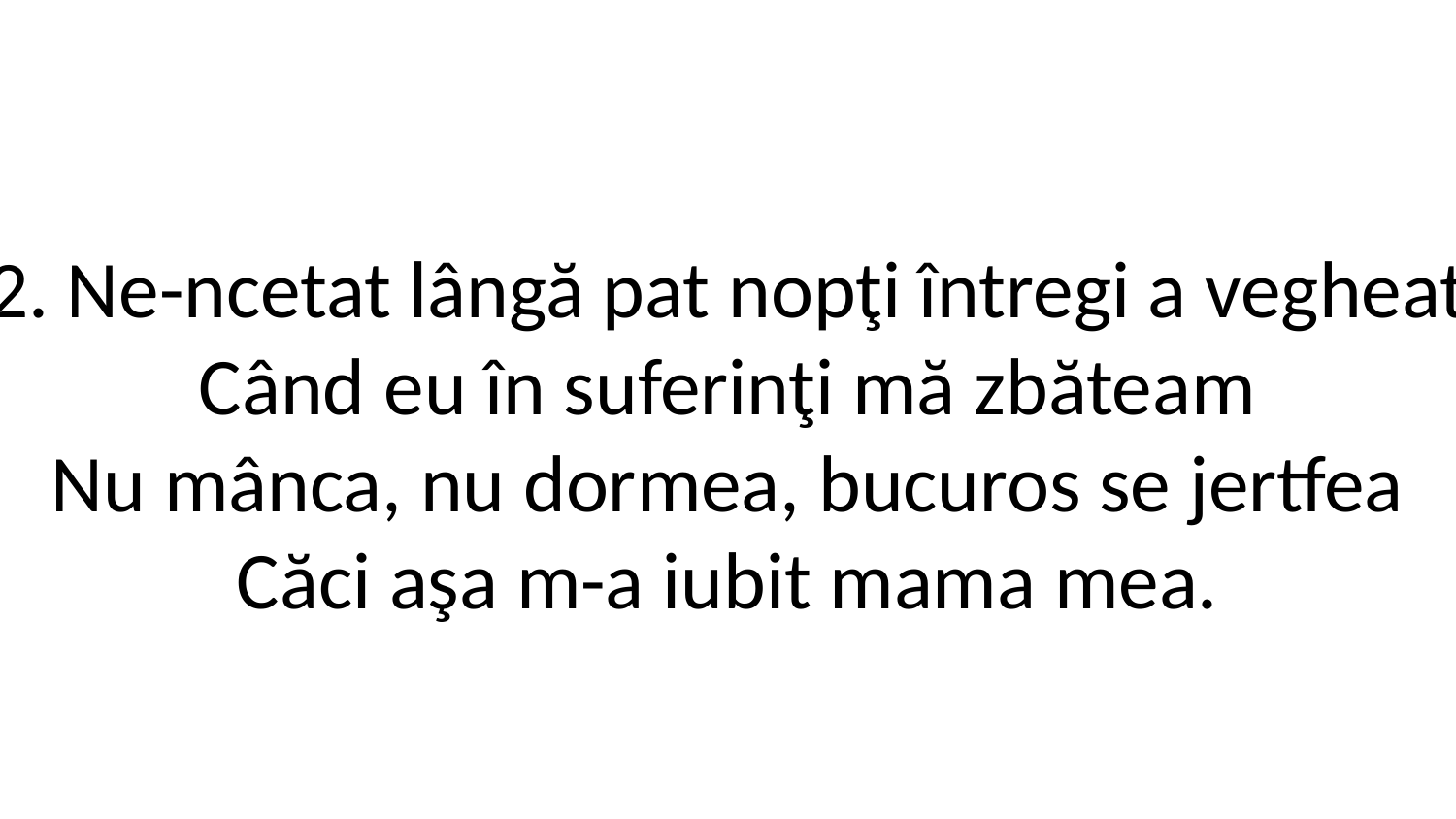

2. Ne-ncetat lângă pat nopţi întregi a vegheat
Când eu în suferinţi mă zbăteam
Nu mânca, nu dormea, bucuros se jertfea
Căci aşa m-a iubit mama mea.